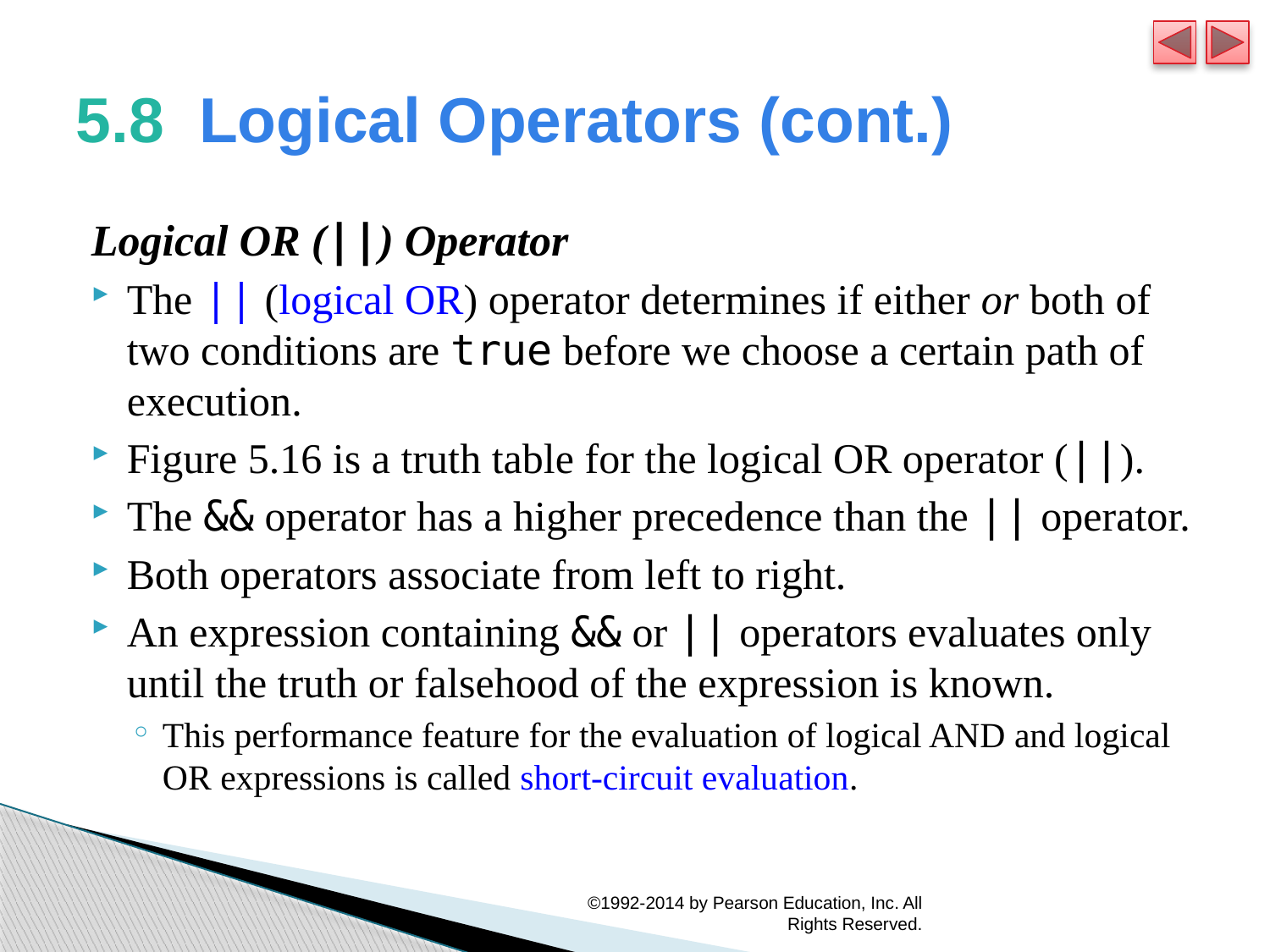

# 5.8  Logical Operators (cont.)
Logical OR (||) Operator
The || (logical OR) operator determines if either or both of two conditions are true before we choose a certain path of execution.
Figure 5.16 is a truth table for the logical OR operator (||).
The && operator has a higher precedence than the || operator.
Both operators associate from left to right.
An expression containing && or || operators evaluates only until the truth or falsehood of the expression is known.
This performance feature for the evaluation of logical AND and logical OR expressions is called short-circuit evaluation.

©1992-2014 by Pearson Education, Inc. All Rights Reserved.